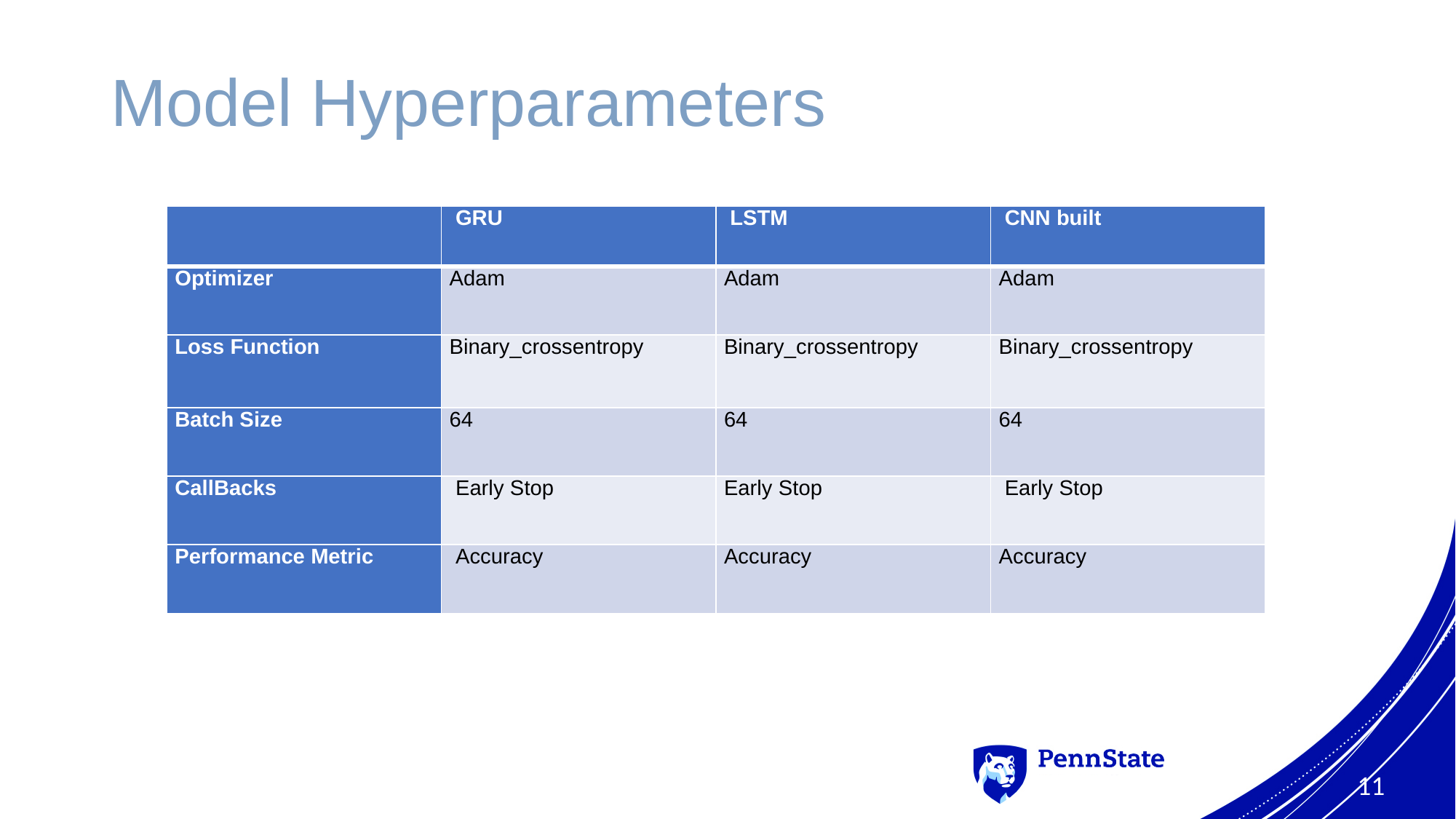

# Model Hyperparameters
|  | GRU | LSTM | CNN built |
| --- | --- | --- | --- |
| Optimizer | Adam | Adam | Adam |
| Loss Function | Binary\_crossentropy | Binary\_crossentropy | Binary\_crossentropy |
| Batch Size | 64 | 64 | 64 |
| CallBacks | Early Stop | Early Stop | Early Stop |
| Performance Metric | Accuracy | Accuracy | Accuracy |